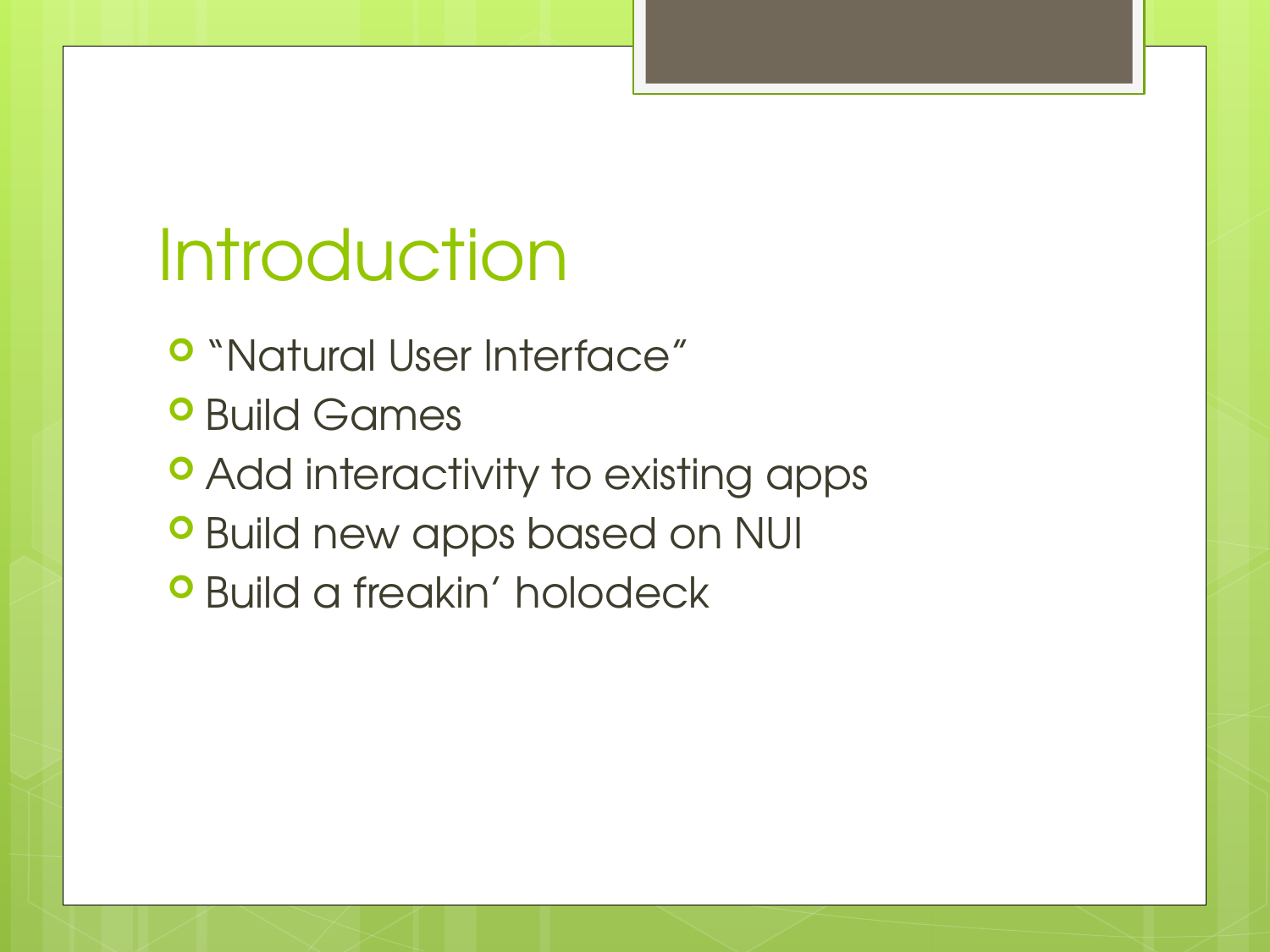

# Introduction
“Natural User Interface”
Build Games
Add interactivity to existing apps
Build new apps based on NUI
Build a freakin’ holodeck